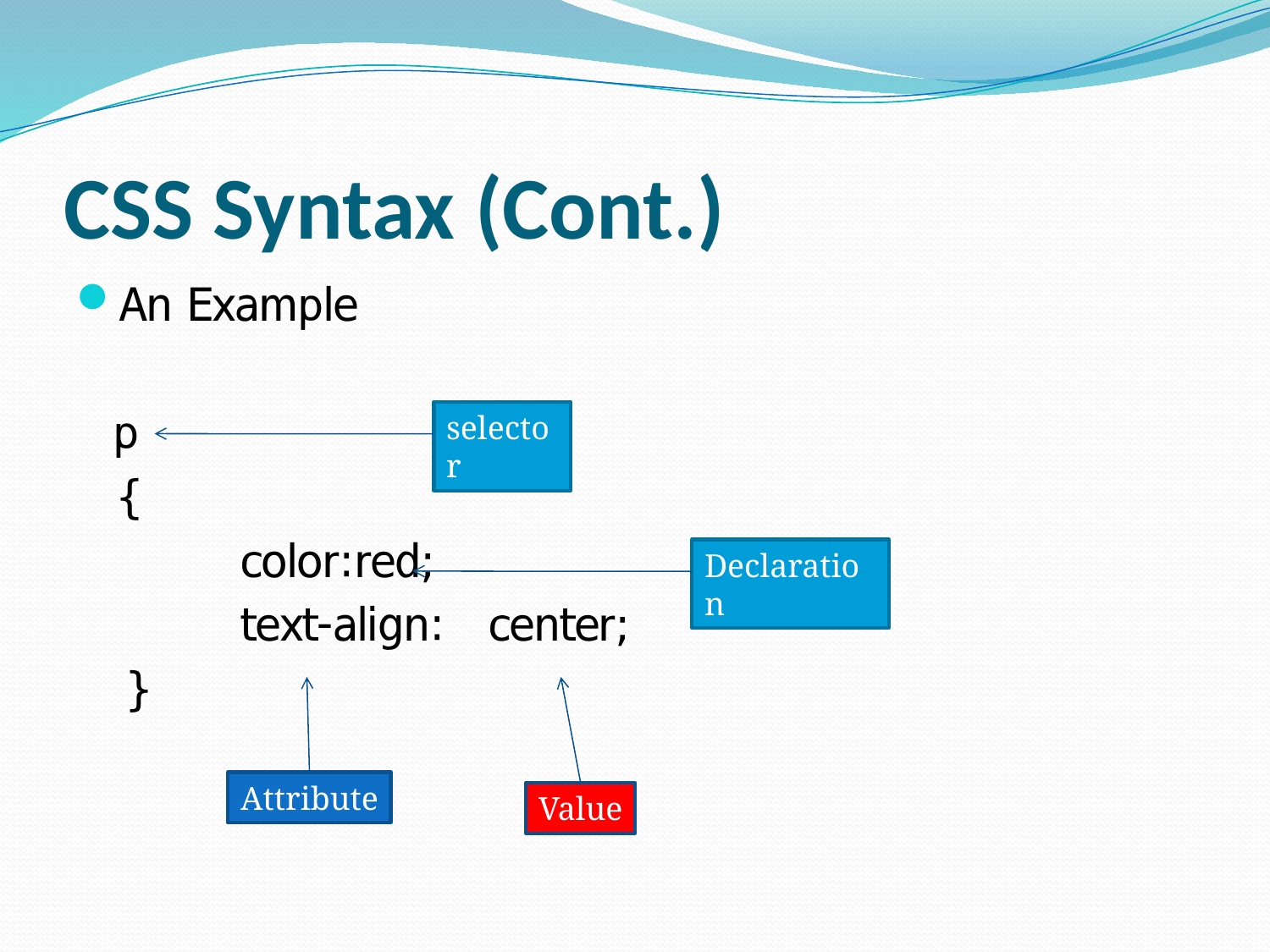

# CSS Syntax (Cont.)
An Example

	p
   {
		color:red;
		text-align:   center;
	 }
selector
Declaration
Attribute
Value